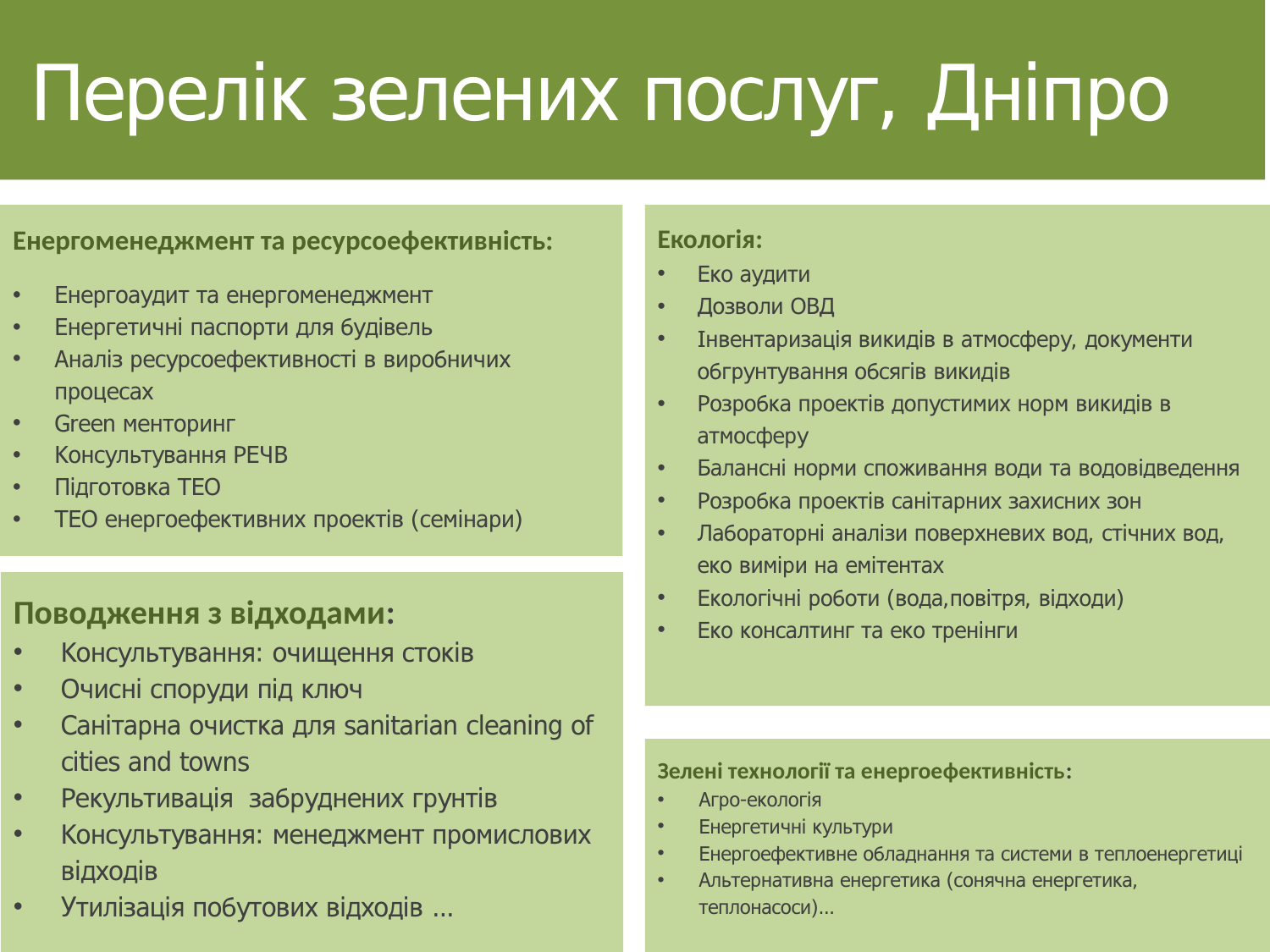

Перелік зелених послуг, Дніпро
#
Енергоменеджмент та ресурсоефективність:

Енергоаудит та енергоменеджмент
Енергетичні паспорти для будівель
Аналіз ресурсоефективності в виробничих процесах
Green менторинг
Консультування РЕЧВ
Підготовка ТЕО
ТЕО енергоефективних проектів (семінари)
Екологія:
Еко аудити
Дозволи ОВД
Інвентаризація викидів в атмосферу, документи обгрунтування обсягів викидів
Розробка проектів допустимих норм викидів в атмосферу
Балансні норми споживання води та водовідведення
Розробка проектів санітарних захисних зон
Лабораторні аналізи поверхневих вод, стічних вод, еко виміри на емітентах
Екологічні роботи (вода,повітря, відходи)
Еко консалтинг та еко тренінги

Поводження з відходами:
Консультування: очищення стоків
Очисні споруди під ключ
Санітарна очистка для sanitarian cleaning of cities and towns
Рекультивація  забруднених грунтів
Консультування: менеджмент промислових відходів
Утилізація побутових відходів …

Зелені технології та енергоефективність:
Агро-екологія
Енергетичні культури
Енергоефективне обладнання та системи в теплоенергетиці
Альтернативна енергетика (сонячна енергетика, теплонасоси)…